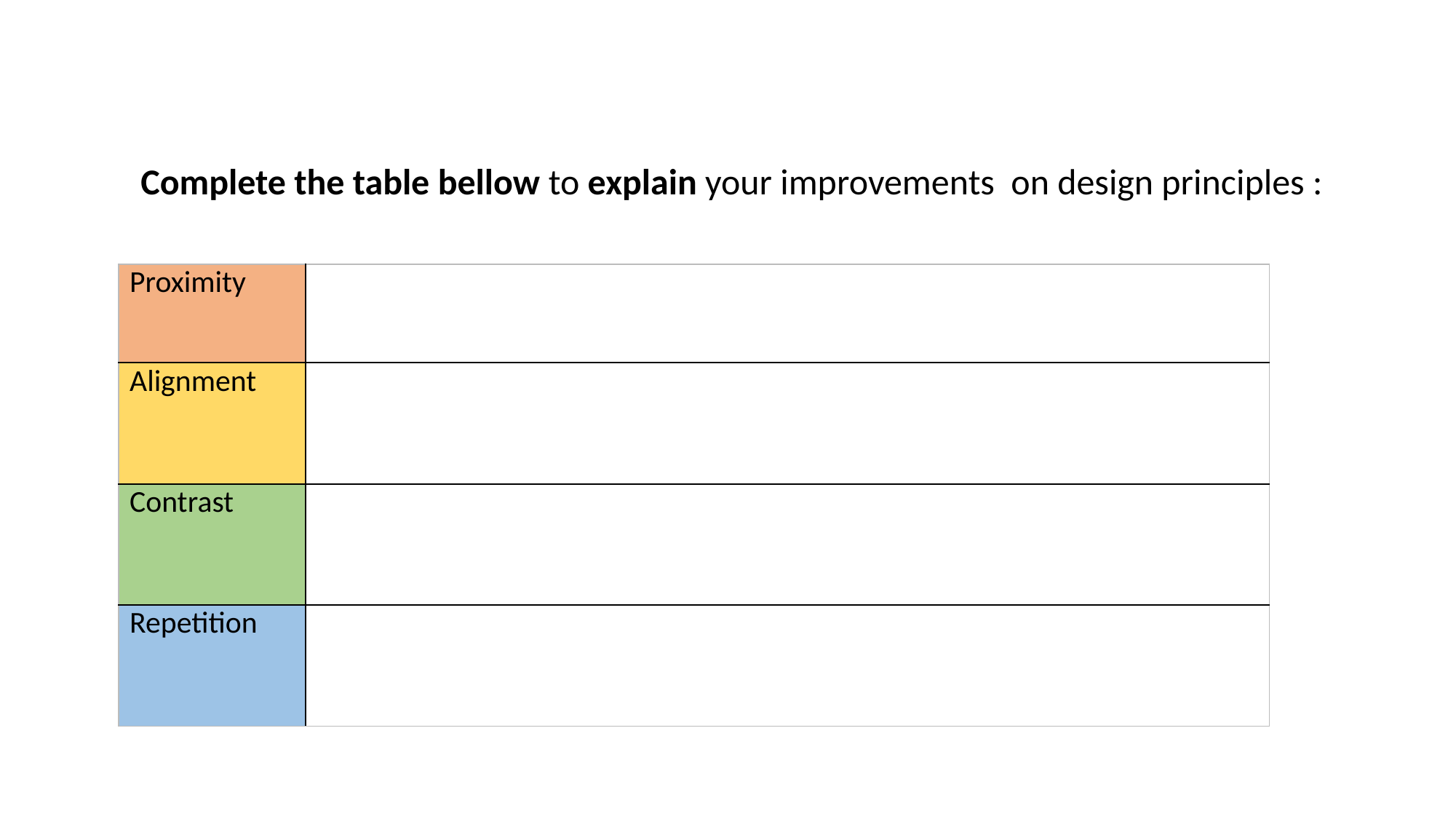

Complete the table bellow to explain your improvements  on design principles :
| Proximity |  |
| --- | --- |
| Alignment |  |
| Contrast |  |
| Repetition |  |